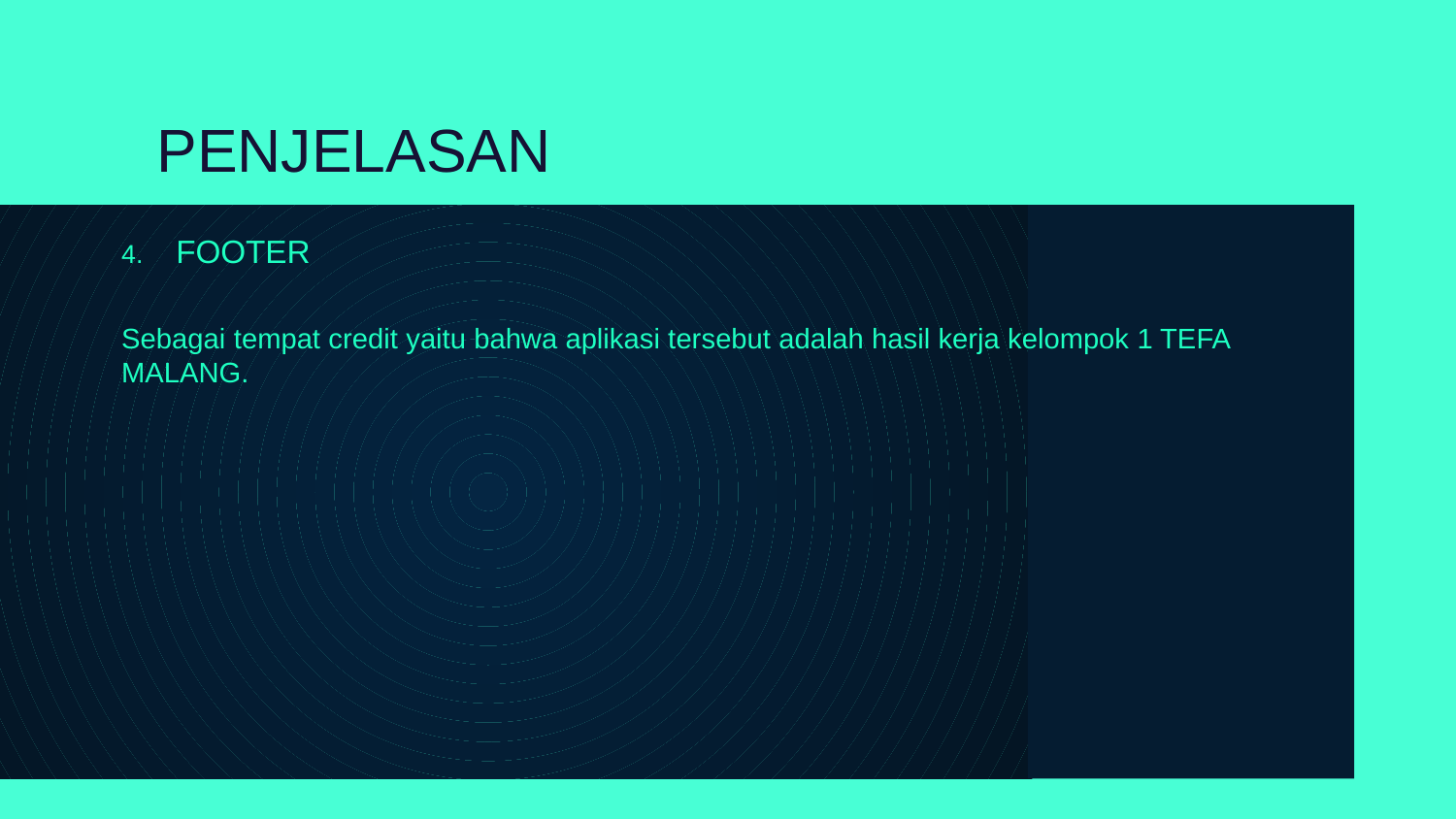

# PENJELASAN

FOOTER

Sebagai tempat credit yaitu bahwa aplikasi tersebut adalah hasil kerja kelompok 1 TEFA MALANG.